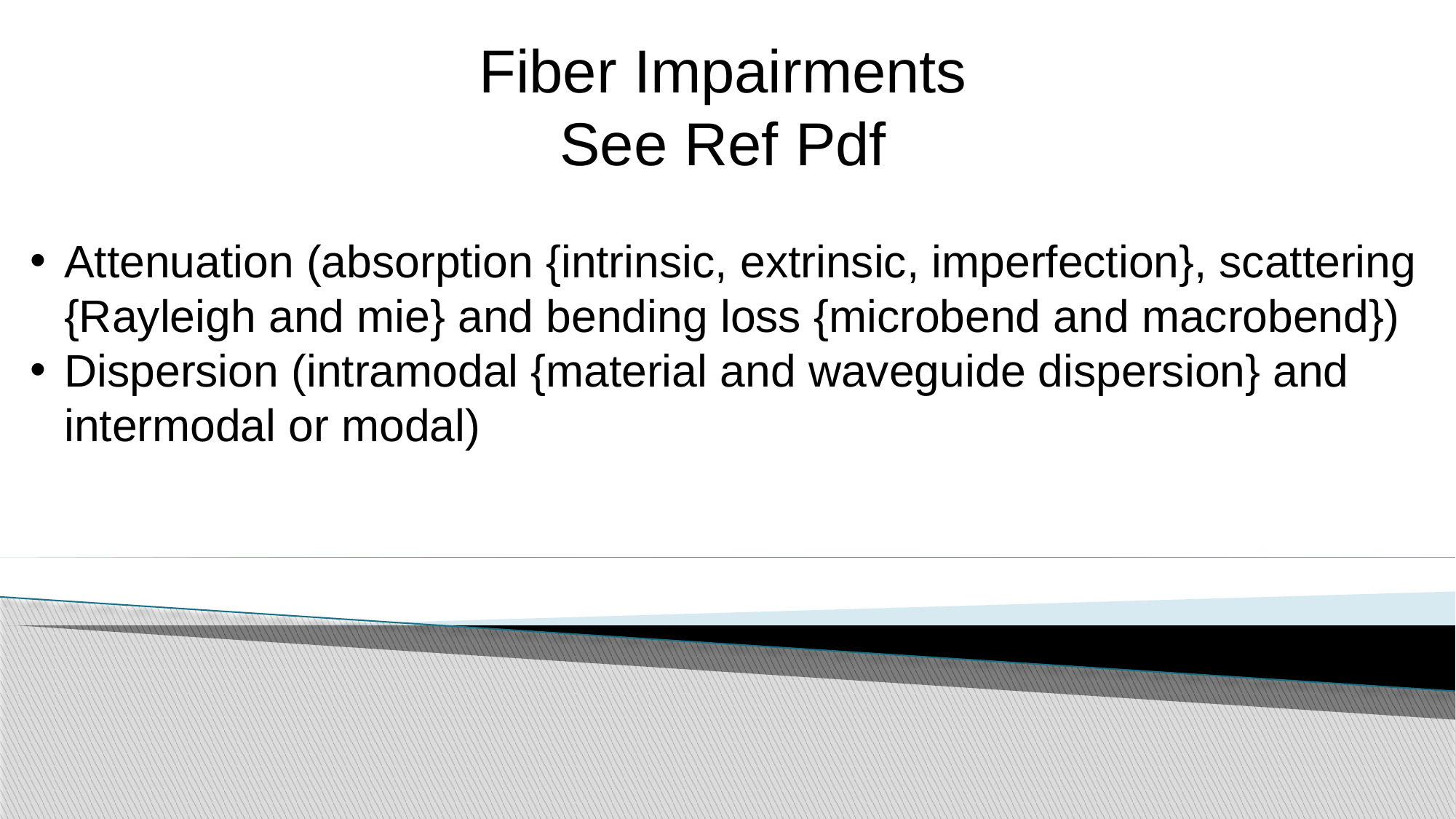

Fiber Impairments
See Ref Pdf
Attenuation (absorption {intrinsic, extrinsic, imperfection}, scattering {Rayleigh and mie} and bending loss {microbend and macrobend})
Dispersion (intramodal {material and waveguide dispersion} and intermodal or modal)